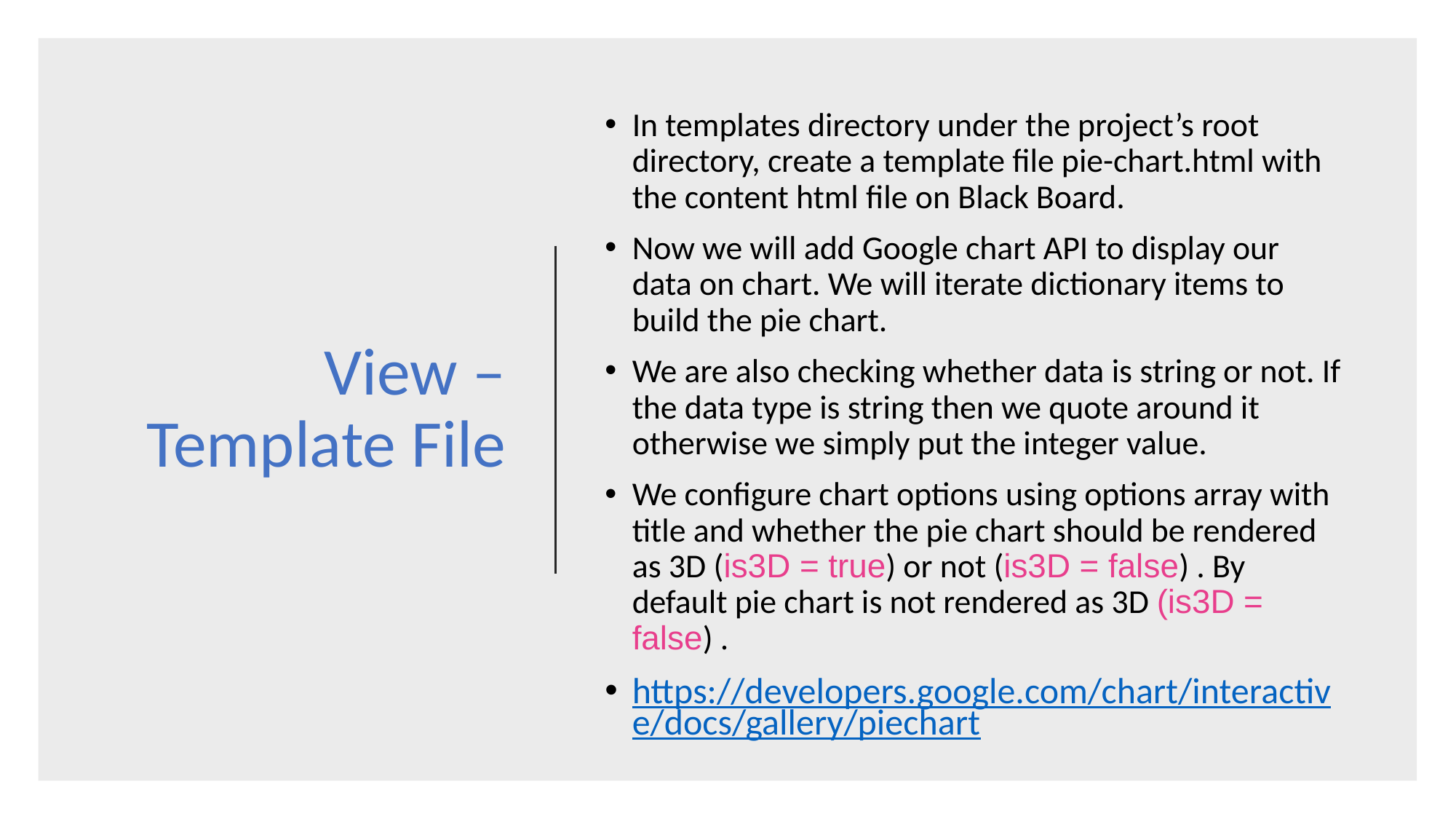

In templates directory under the project’s root directory, create a template file pie-chart.html with the content html file on Black Board.
Now we will add Google chart API to display our data on chart. We will iterate dictionary items to build the pie chart.
We are also checking whether data is string or not. If the data type is string then we quote around it otherwise we simply put the integer value.
We configure chart options using options array with title and whether the pie chart should be rendered as 3D (is3D = true) or not (is3D = false) . By default pie chart is not rendered as 3D (is3D = false) .
https://developers.google.com/chart/interactive/docs/gallery/piechart
# View – Template File